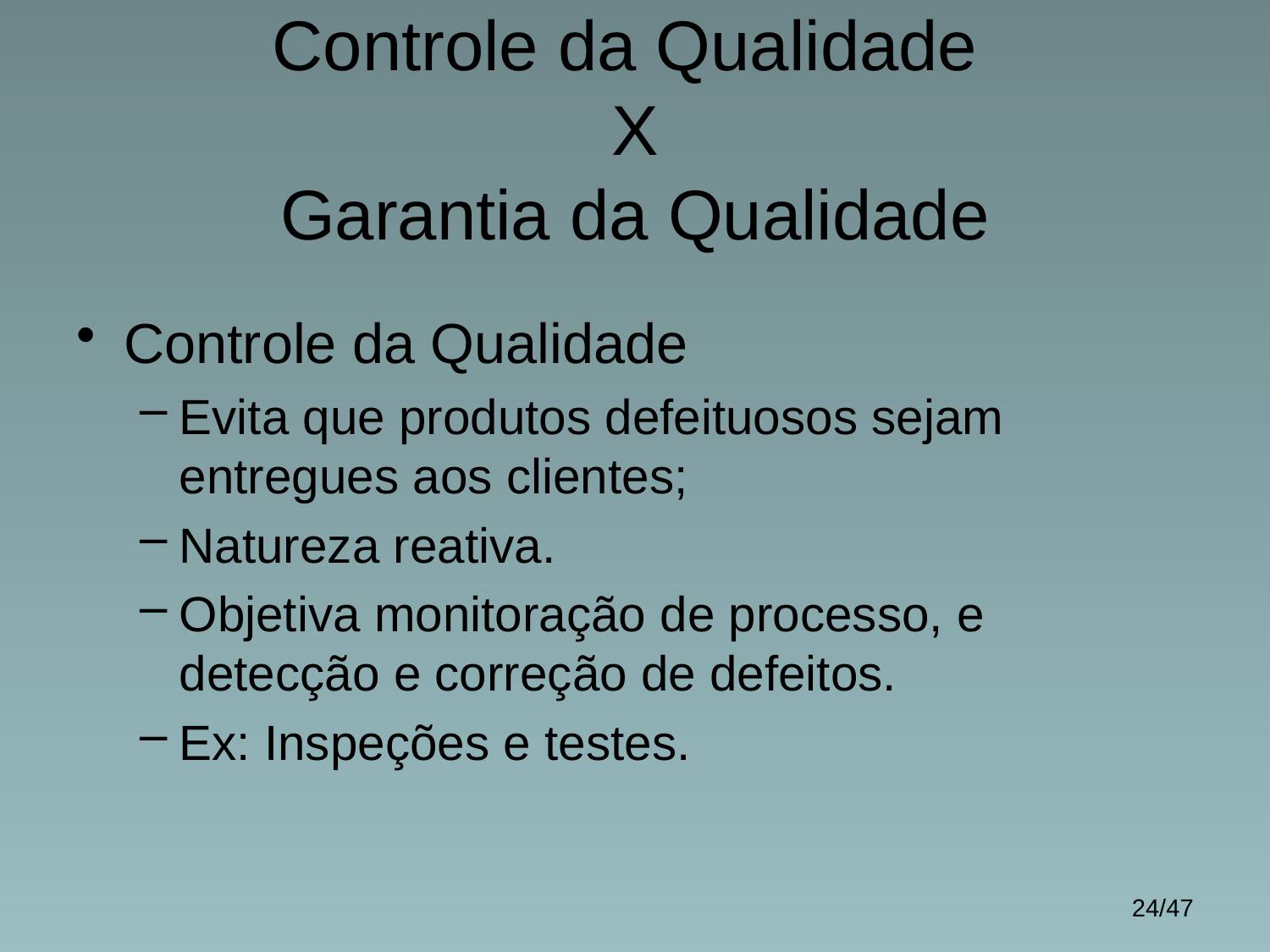

# Controle da Qualidade X Garantia da Qualidade

Controle da Qualidade
Evita que produtos defeituosos sejam entregues aos clientes;
Natureza reativa.
Objetiva monitoração de processo, e detecção e correção de defeitos.
Ex: Inspeções e testes.
24/47